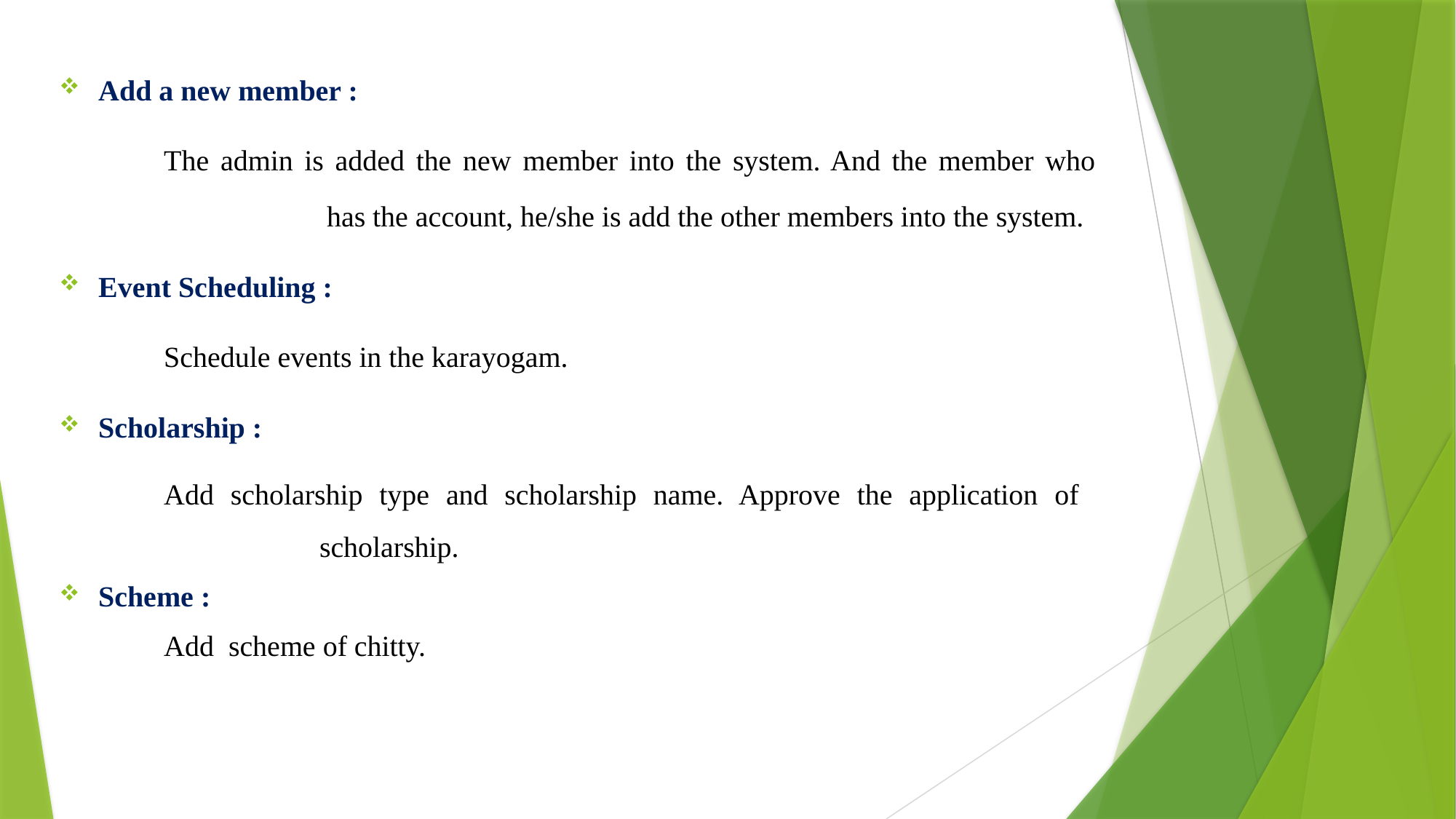

Add a new member :
		The admin is added the new member into the system. And the member who 	  	        has the account, he/she is add the other members into the system.
Event Scheduling :
		Schedule events in the karayogam.
Scholarship :
		Add scholarship type and scholarship name. Approve the application of  	 	       scholarship.
Scheme :
		Add  scheme of chitty.